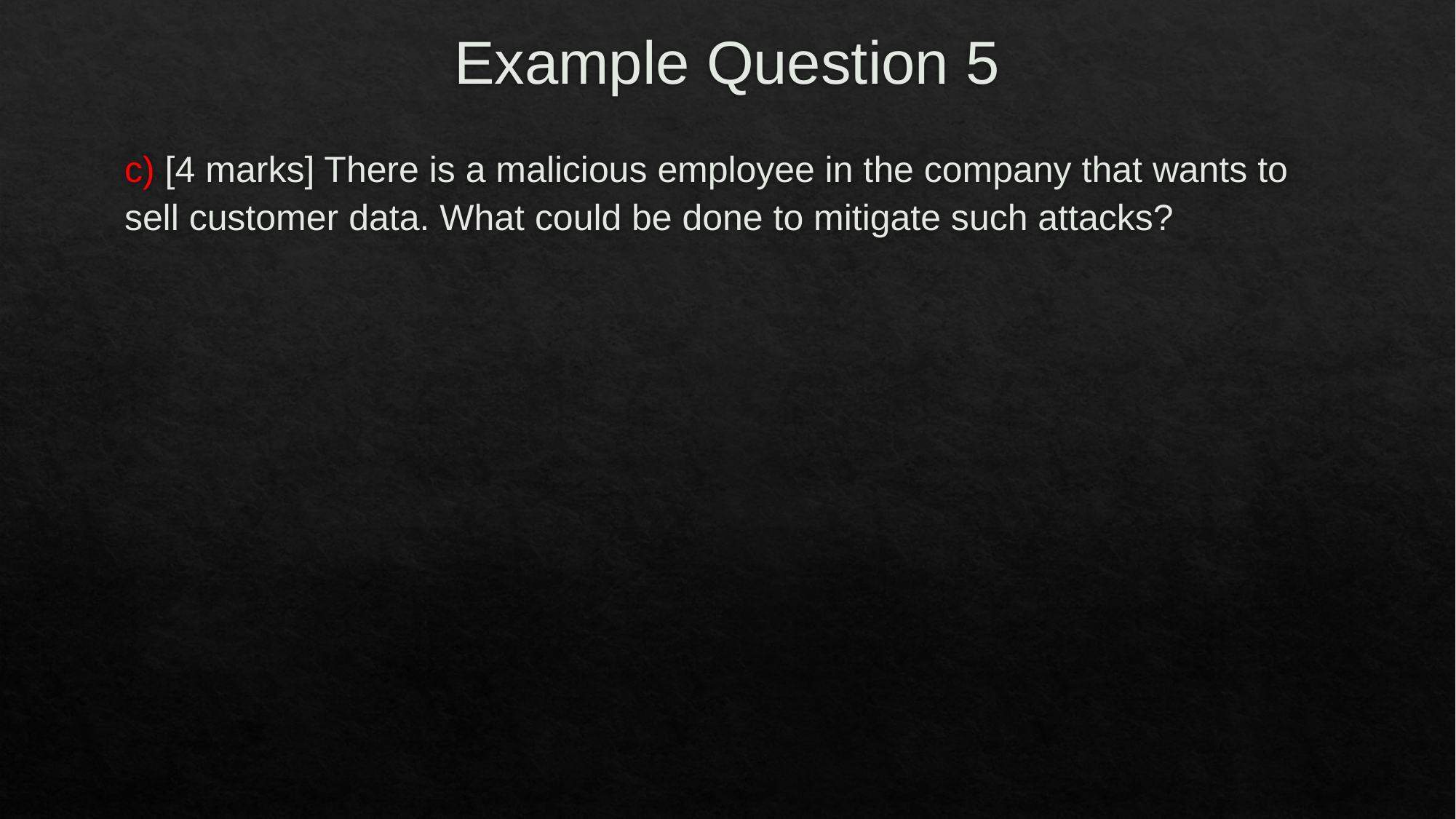

# Example Question 5
c) [4 marks] There is a malicious employee in the company that wants to sell customer data. What could be done to mitigate such attacks?